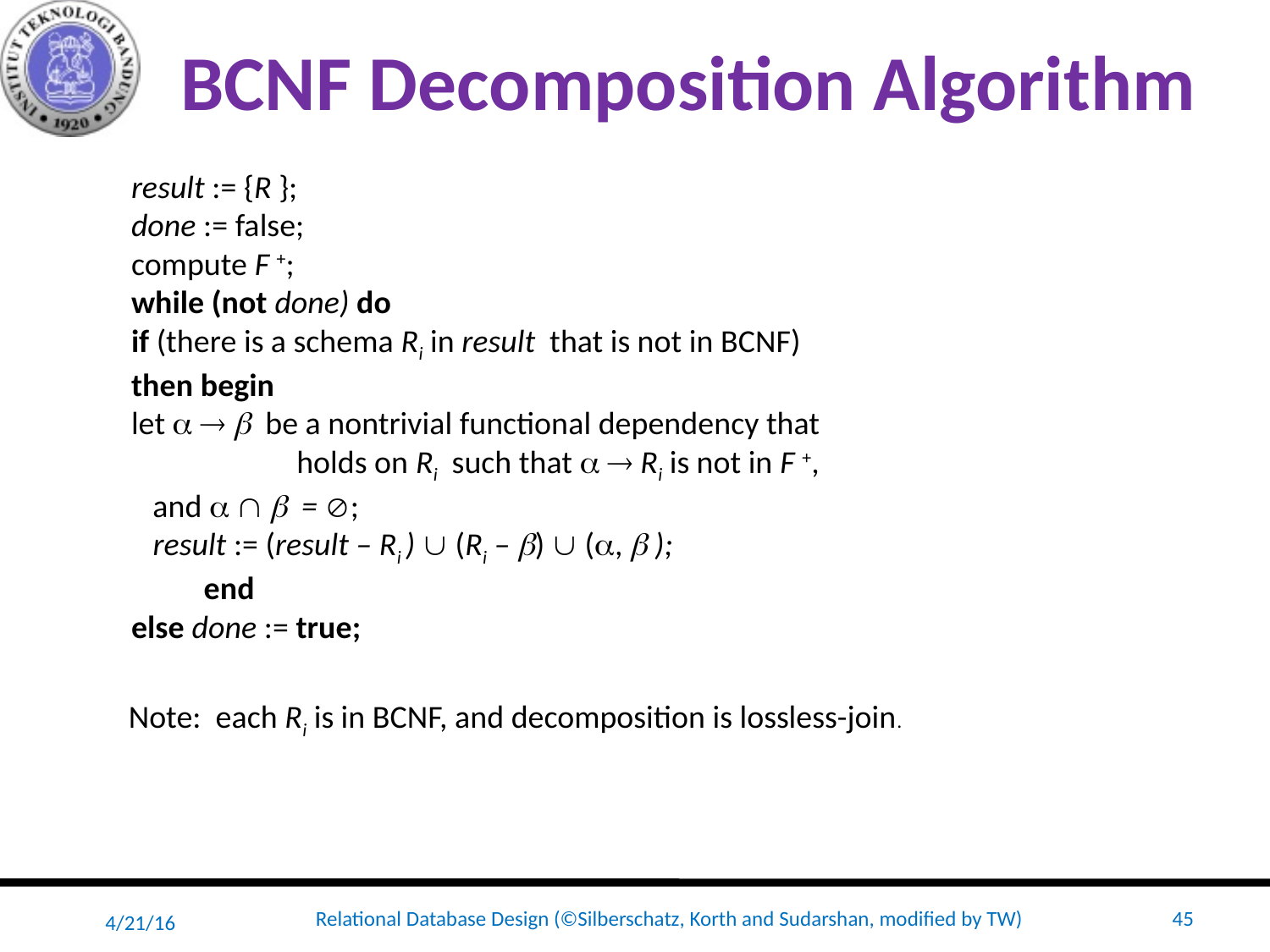

# BCNF Decomposition Algorithm
	result := {R };
done := false;
compute F +;
while (not done) do
	if (there is a schema Ri in result  that is not in BCNF)
		then begin
			let α → β  be a nontrivial functional dependency that
                       holds on Ri  such that α → Ri is not in F +,
				   and α ∩ β  = ∅;
			   result := (result – Ri ) ∪ (Ri – β) ∪ (α, β );
	    	end
		else done := true;

     Note:  each Ri is in BCNF, and decomposition is lossless-join.
4/21/16
Relational Database Design (©Silberschatz, Korth and Sudarshan, modified by TW)
45